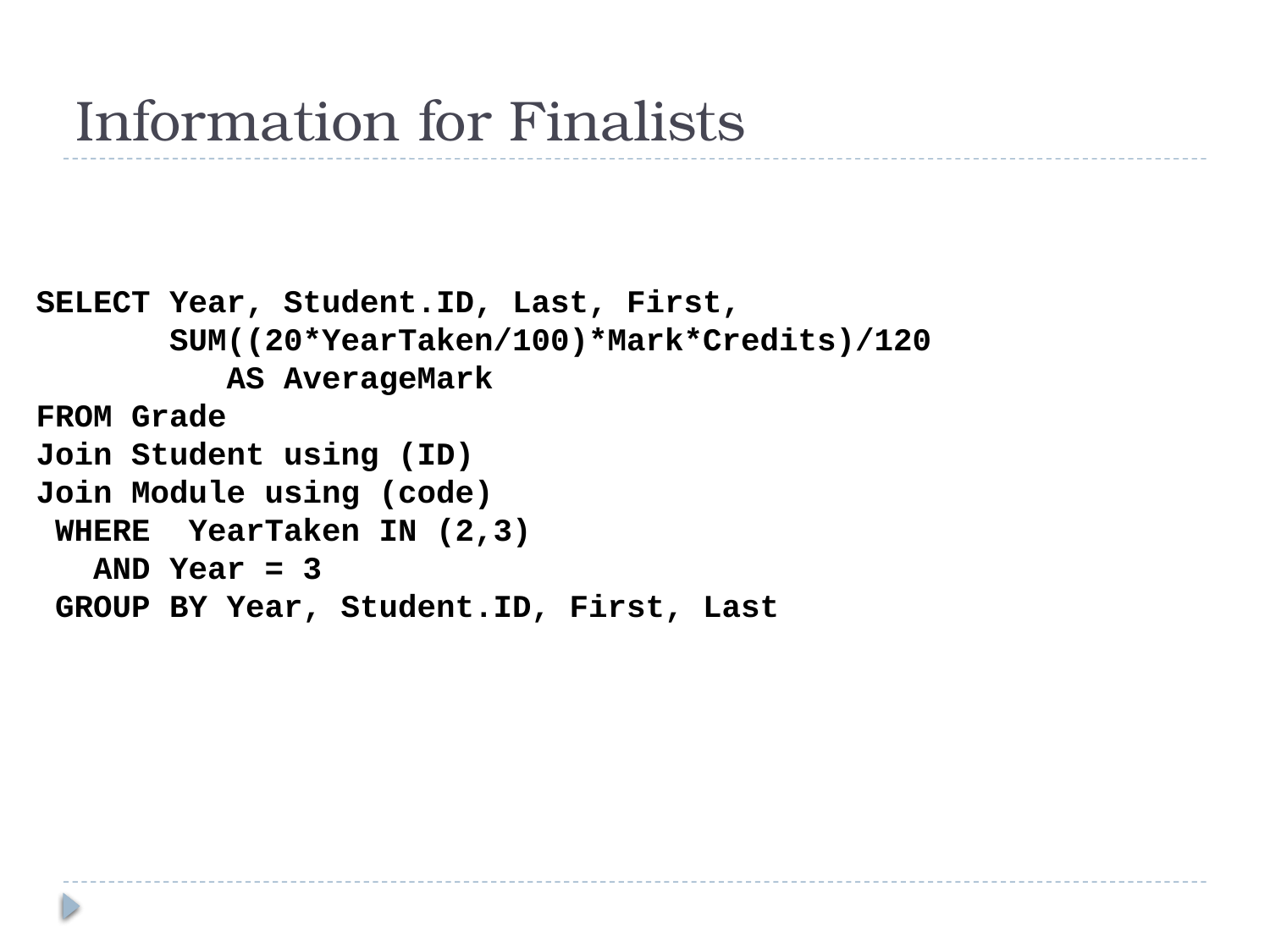

# Information for Finalists
SELECT Year, Student.ID, Last, First,
       SUM((20*YearTaken/100)*Mark*Credits)/120
          AS AverageMark
FROM Grade
Join Student using (ID)
Join Module using (code)
 WHERE  YearTaken IN (2,3)
   AND Year = 3
 GROUP BY Year, Student.ID, First, Last